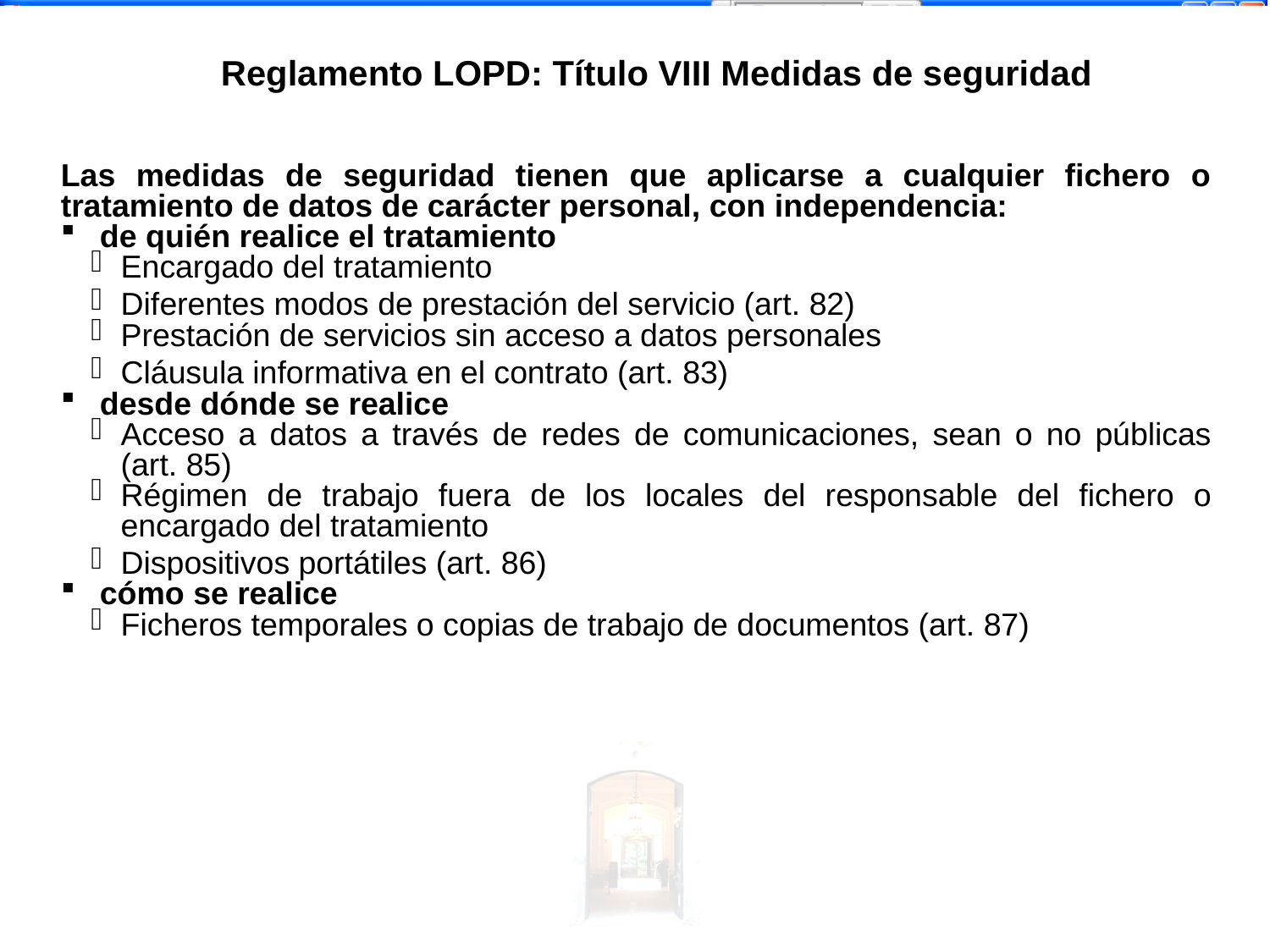

-16-
Reglamento LOPD: Título VIII Medidas de seguridad

Las medidas de seguridad tienen que aplicarse a cualquier fichero o tratamiento de datos de carácter personal, con independencia:
 de quién realice el tratamiento
Encargado del tratamiento
Diferentes modos de prestación del servicio (art. 82)
Prestación de servicios sin acceso a datos personales
Cláusula informativa en el contrato (art. 83)
 desde dónde se realice
Acceso a datos a través de redes de comunicaciones, sean o no públicas (art. 85)
Régimen de trabajo fuera de los locales del responsable del fichero o encargado del tratamiento
Dispositivos portátiles (art. 86)
 cómo se realice
Ficheros temporales o copias de trabajo de documentos (art. 87)